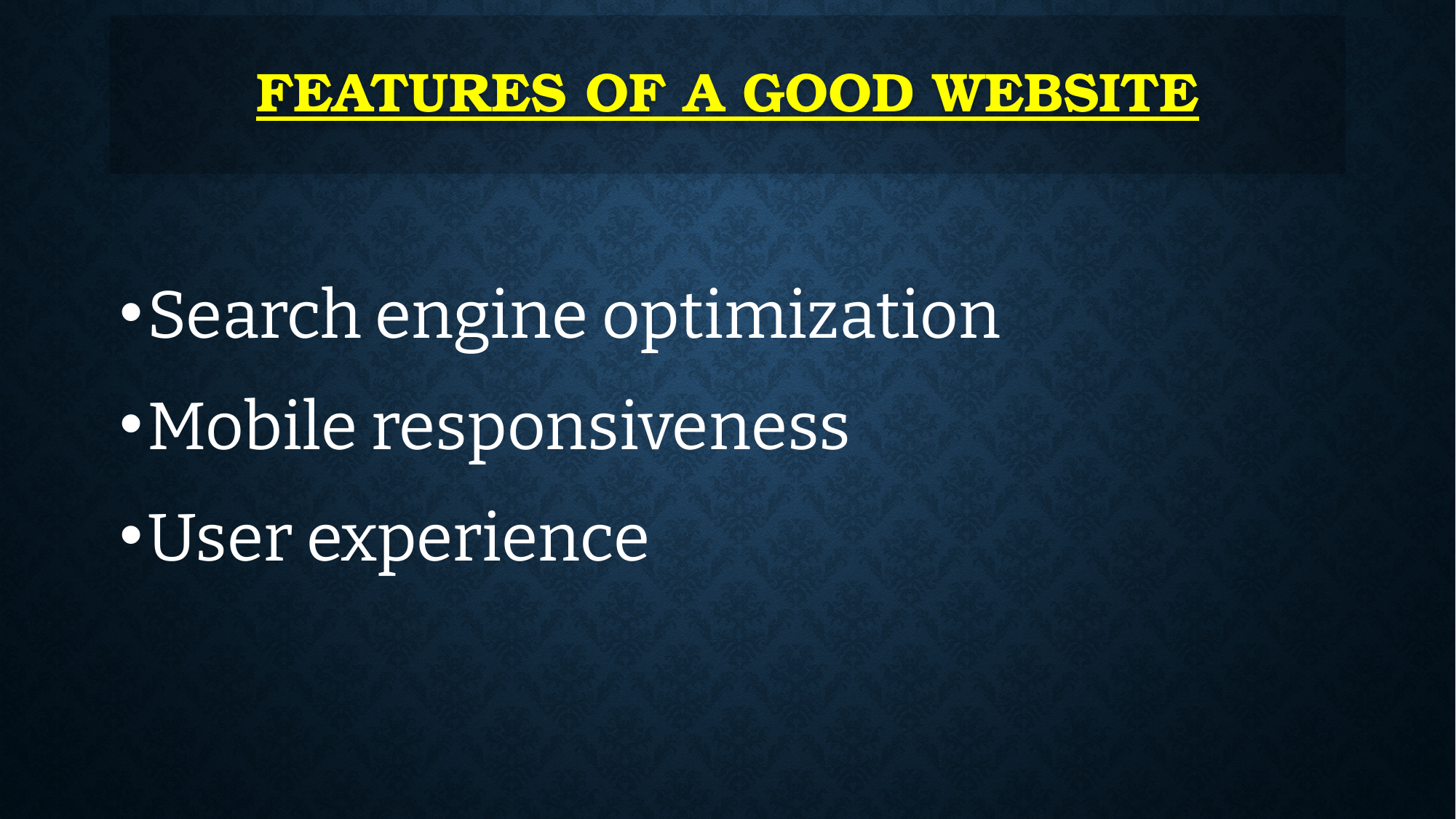

# FEATURES OF A GOOD WEBSITE
Search engine optimization
Mobile responsiveness
User experience